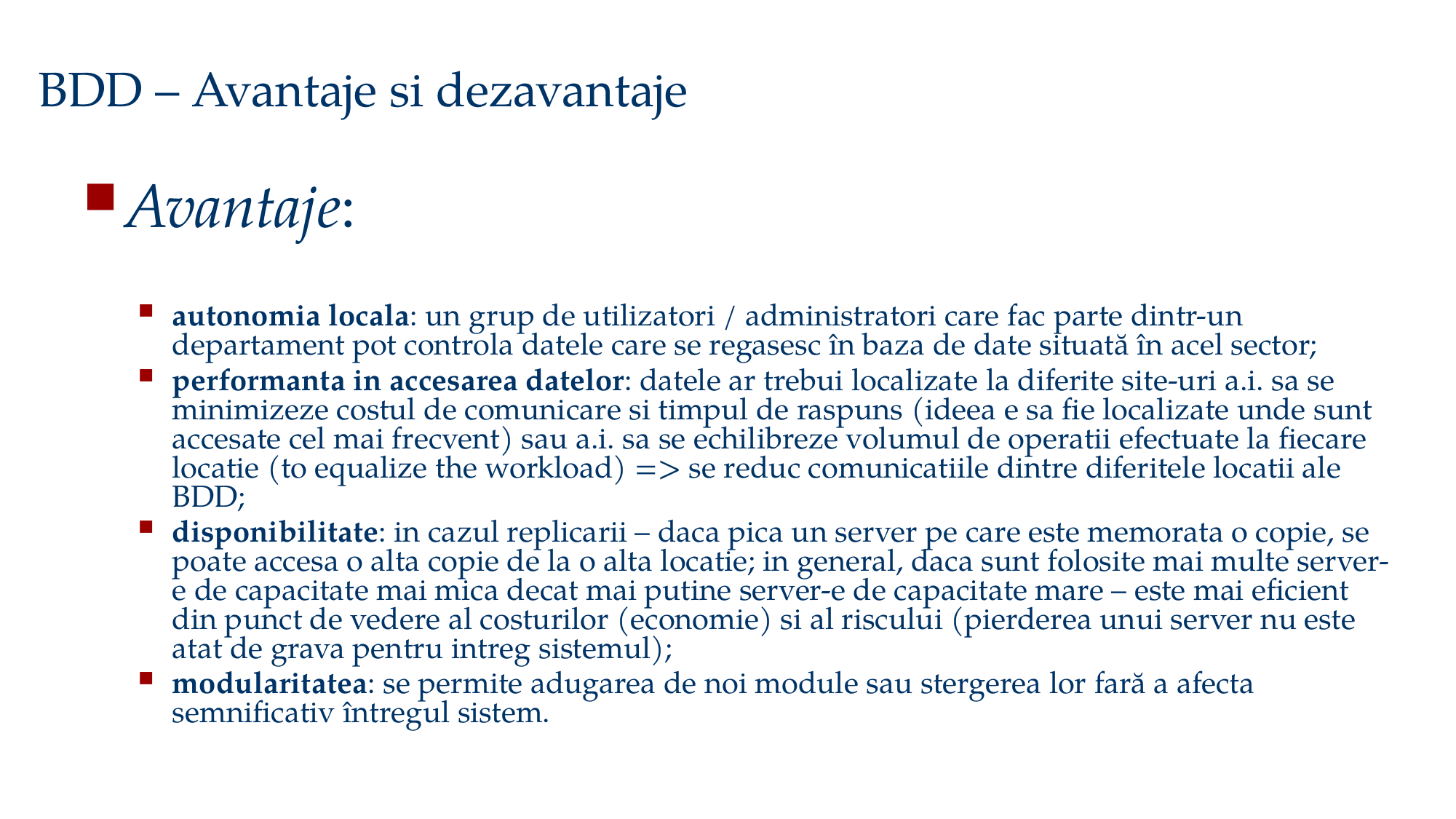

# BDD – Avantaje si dezavantaje
Avantaje:

autonomia locala: un grup de utilizatori / administratori care fac parte dintr-un departament pot controla datele care se regasesc în baza de date situată în acel sector;
performanta in accesarea datelor: datele ar trebui localizate la diferite site-uri a.i. sa se minimizeze costul de comunicare si timpul de raspuns (ideea e sa fie localizate unde sunt accesate cel mai frecvent) sau a.i. sa se echilibreze volumul de operatii efectuate la fiecare locatie (to equalize the workload) => se reduc comunicatiile dintre diferitele locatii ale BDD;
disponibilitate: in cazul replicarii – daca pica un server pe care este memorata o copie, se poate accesa o alta copie de la o alta locatie; in general, daca sunt folosite mai multe server-e de capacitate mai mica decat mai putine server-e de capacitate mare – este mai eficient din punct de vedere al costurilor (economie) si al riscului (pierderea unui server nu este atat de grava pentru intreg sistemul);
modularitatea: se permite adugarea de noi module sau stergerea lor fară a afecta semnificativ întregul sistem.